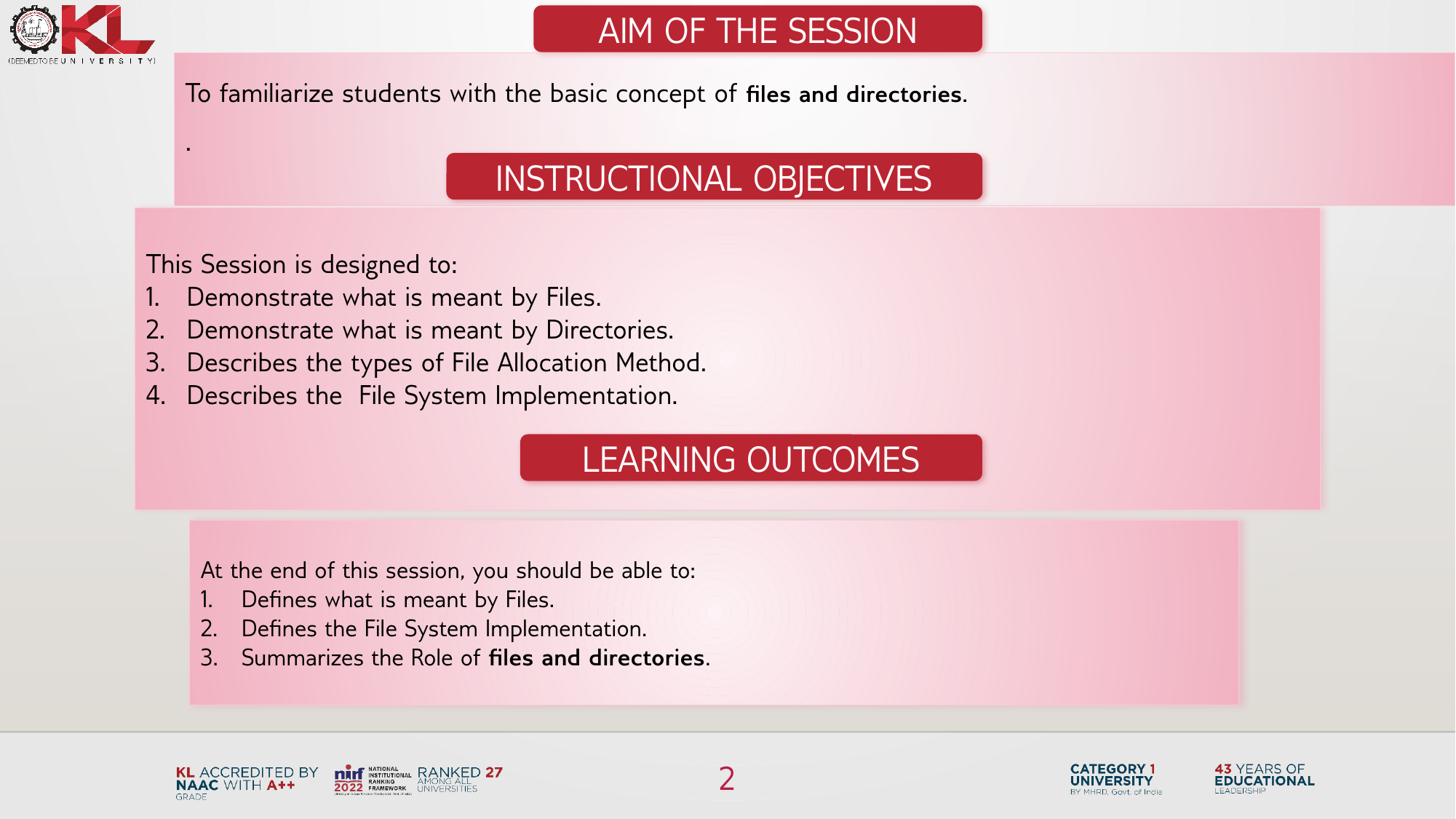

AIM OF THE SESSION
To familiarize students with the basic concept of files and directories.
.

INSTRUCTIONAL OBJECTIVES
This Session is designed to:
Demonstrate what is meant by Files.
Demonstrate what is meant by Directories.
Describes the types of File Allocation Method.
Describes the  File System Implementation.

LEARNING OUTCOMES
At the end of this session, you should be able to:
Defines what is meant by Files.
Defines the File System Implementation.
Summarizes the Role of files and directories.

2